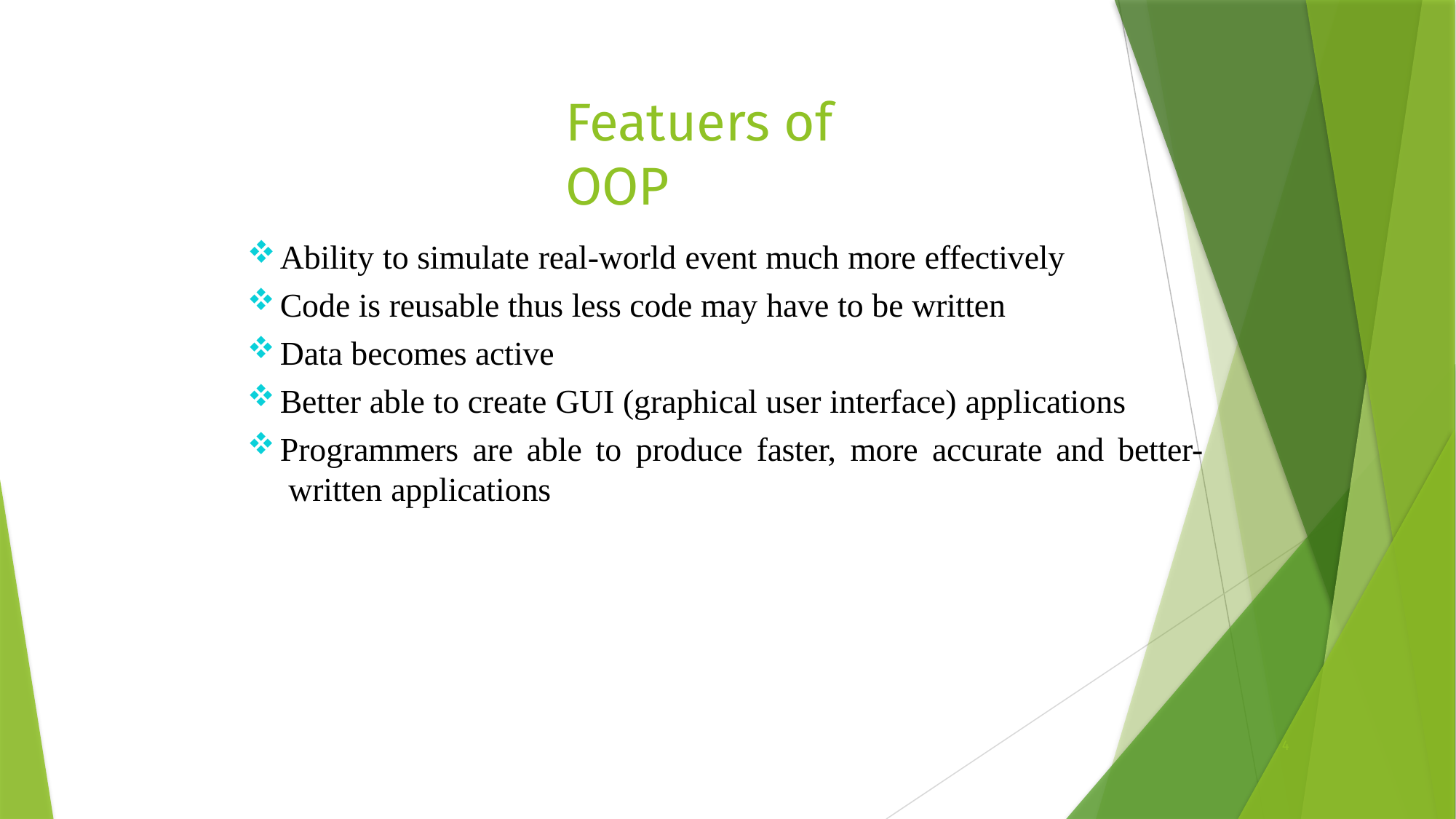

# Featuers of OOP
Ability to simulate real-world event much more effectively
Code is reusable thus less code may have to be written
Data becomes active
Better able to create GUI (graphical user interface) applications
Programmers are able to produce faster, more accurate and better-  written applications

4